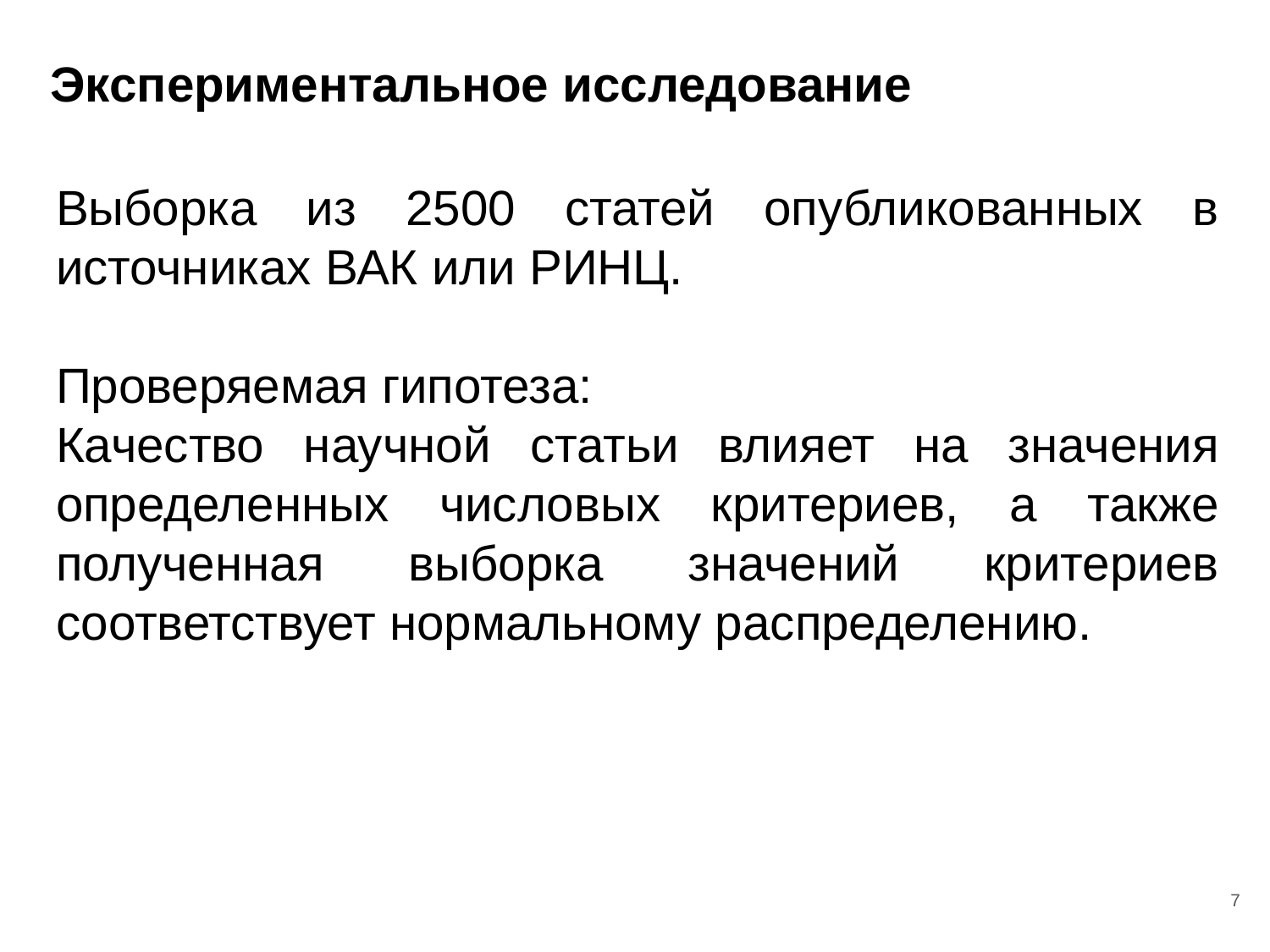

# Экспериментальное исследование
Выборка из 2500 статей опубликованных в источниках ВАК или РИНЦ.

Проверяемая гипотеза:
Качество научной статьи влияет на значения определенных числовых критериев, а также полученная выборка значений критериев соответствует нормальному распределению.

7